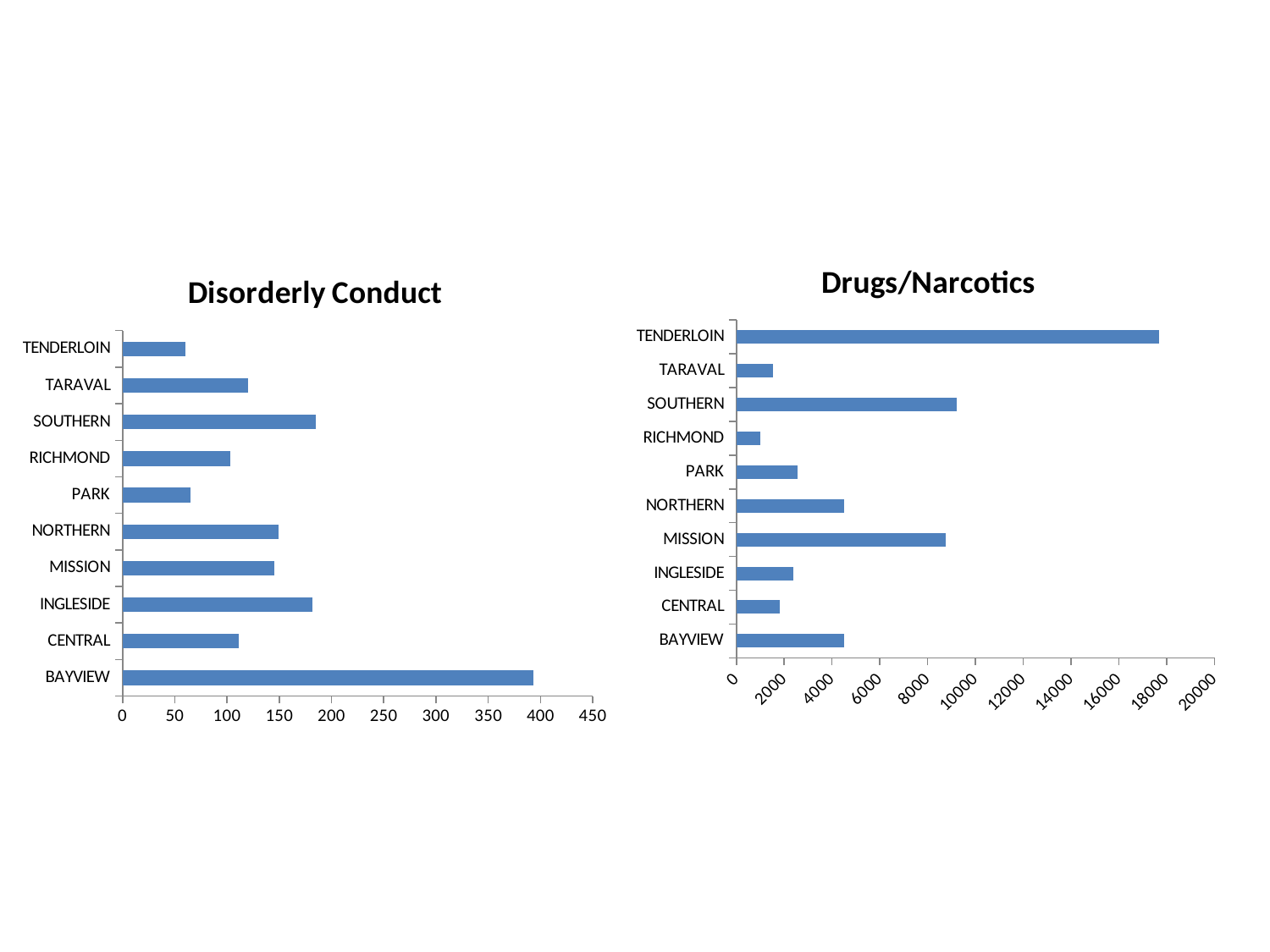

### Chart: Drugs/Narcotics

| Category | sum |
|---|---|
| BAYVIEW | 4498.0 |
| CENTRAL | 1805.0 |
| INGLESIDE | 2373.0 |
| MISSION | 8757.0 |
| NORTHERN | 4511.0 |
| PARK | 2573.0 |
| RICHMOND | 999.0 |
| SOUTHERN | 9228.0 |
| TARAVAL | 1531.0 |
| TENDERLOIN | 17696.0 |

### Chart: Disorderly Conduct

| Category | sum |
|---|---|
| BAYVIEW | 393.0 |
| CENTRAL | 111.0 |
| INGLESIDE | 182.0 |
| MISSION | 145.0 |
| NORTHERN | 149.0 |
| PARK | 65.0 |
| RICHMOND | 103.0 |
| SOUTHERN | 185.0 |
| TARAVAL | 120.0 |
| TENDERLOIN | 60.0 |